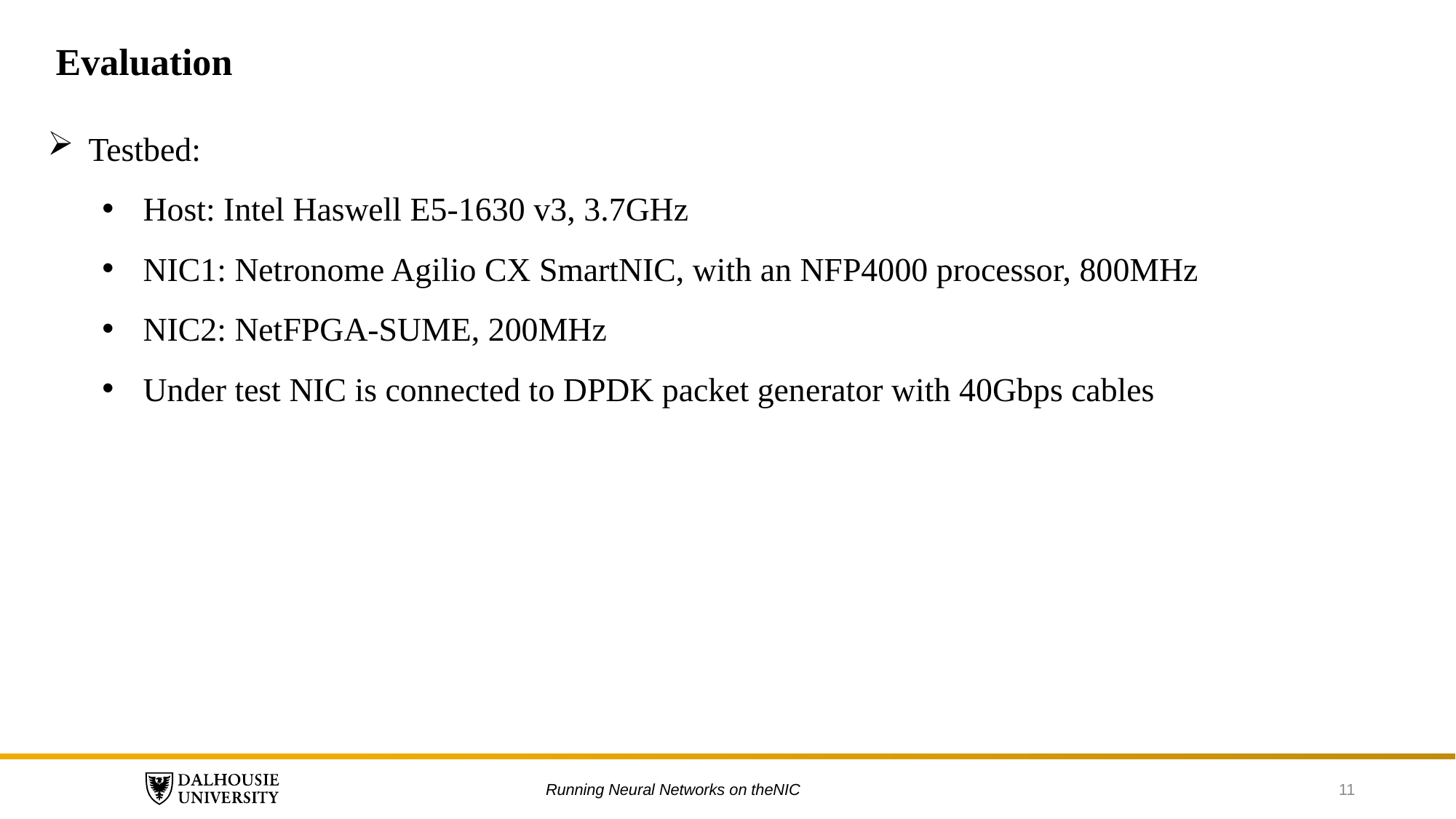

Evaluation
Testbed:
Host: Intel Haswell E5-1630 v3, 3.7GHz
NIC1: Netronome Agilio CX SmartNIC, with an NFP4000 processor, 800MHz
NIC2: NetFPGA-SUME, 200MHz
Under test NIC is connected to DPDK packet generator with 40Gbps cables
Running Neural Networks on theNIC
11